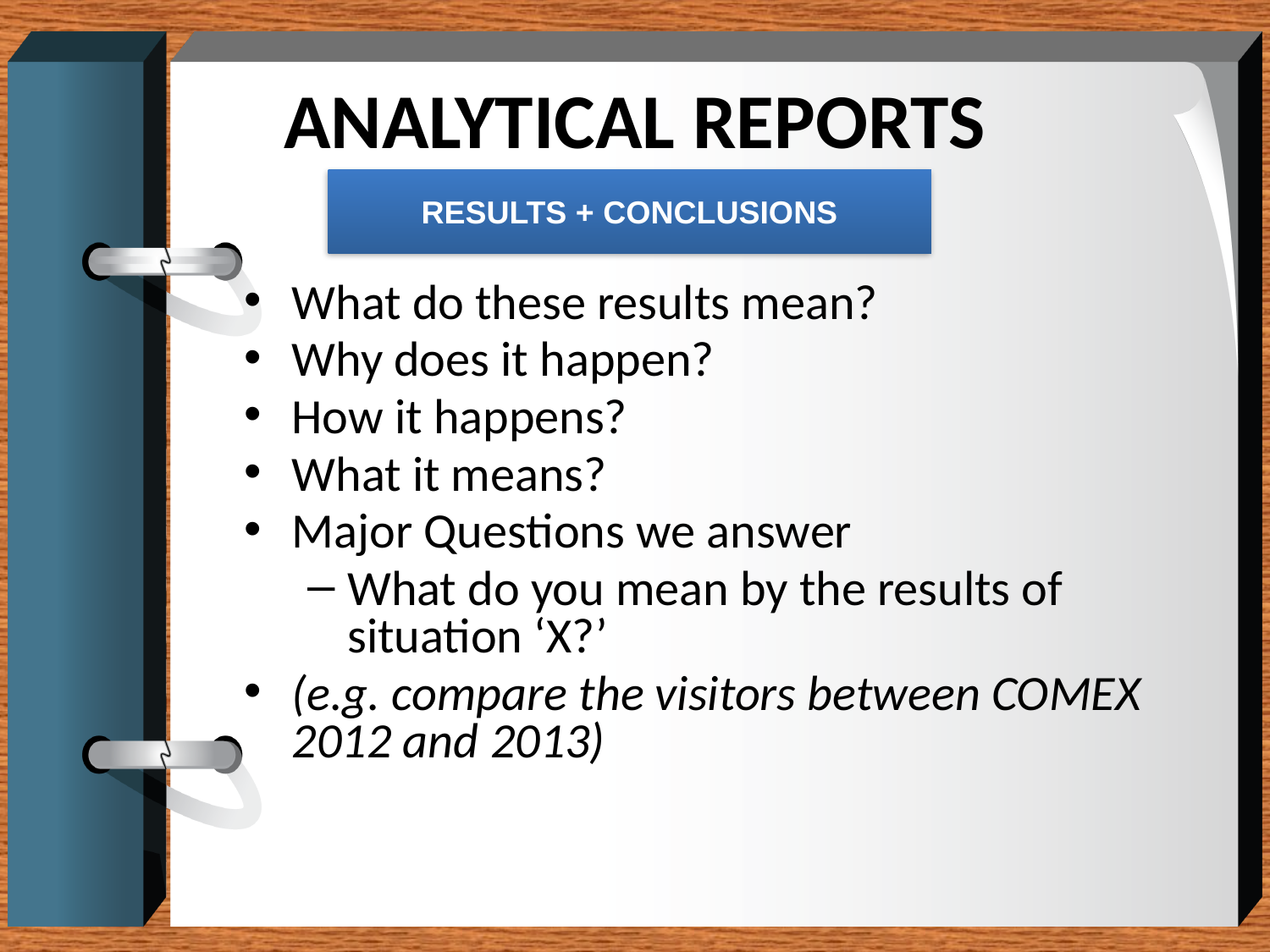

# ANALYTICAL REPORTS
RESULTS + CONCLUSIONS
What do these results mean?
Why does it happen?
How it happens?
What it means?
Major Questions we answer
What do you mean by the results of situation ‘X?’
(e.g. compare the visitors between COMEX 2012 and 2013)

6